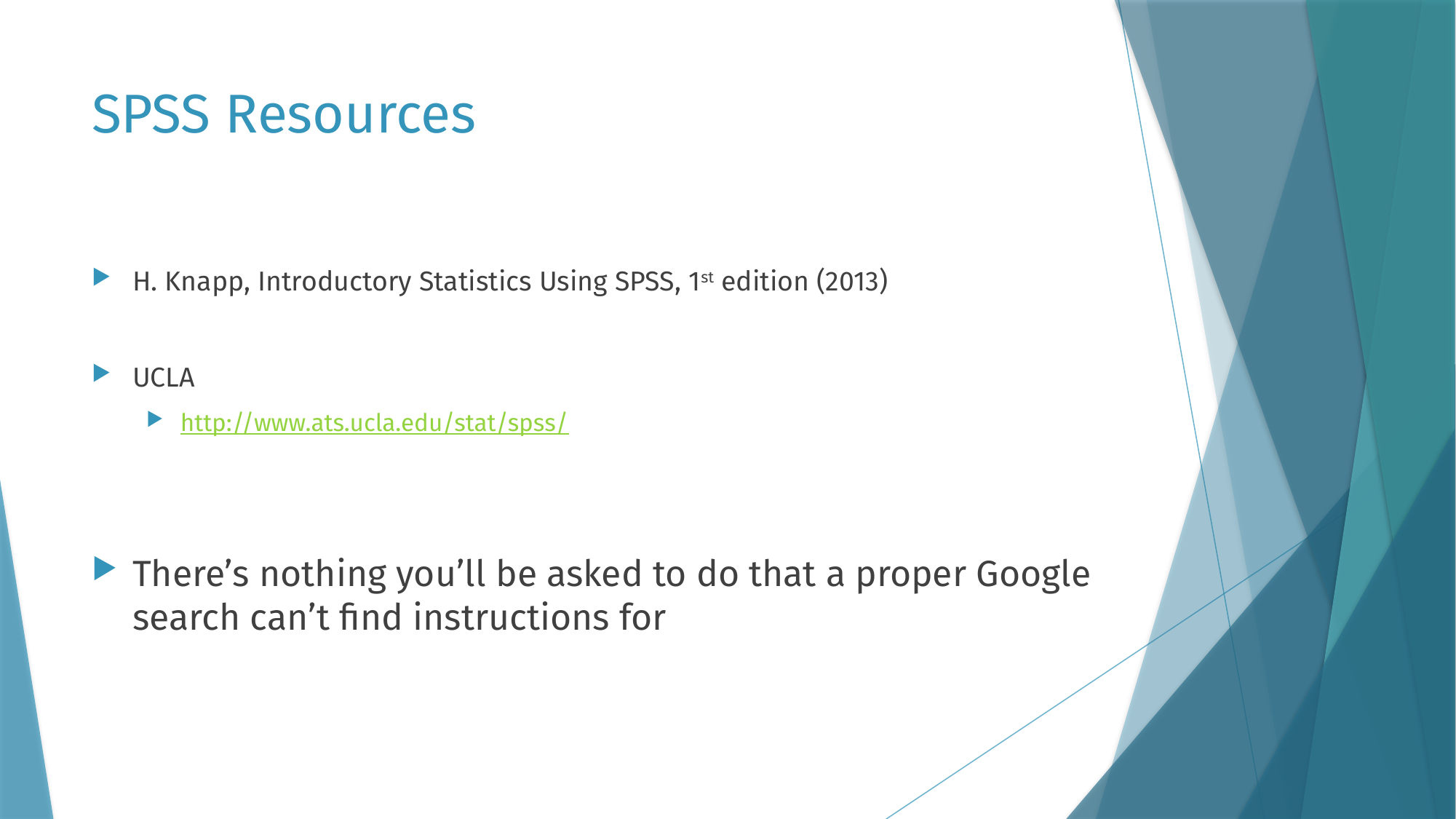

# SPSS Resources
H. Knapp, Introductory Statistics Using SPSS, 1st edition (2013)

UCLA
http://www.ats.ucla.edu/stat/spss/

There’s nothing you’ll be asked to do that a proper Google search can’t find instructions for